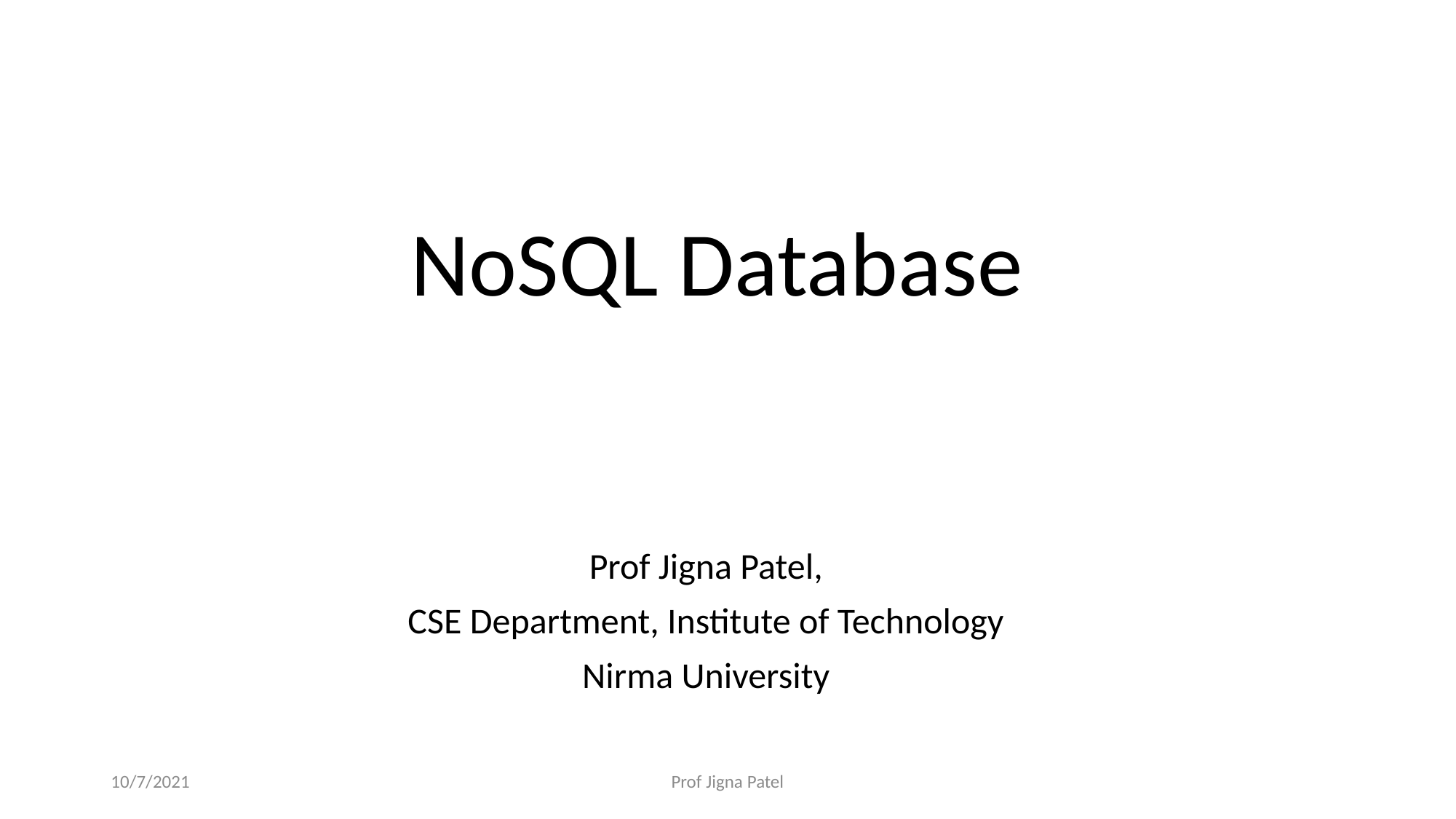

# NoSQL Database
Prof Jigna Patel,
CSE Department, Institute of Technology
Nirma University
10/7/2021
Prof Jigna Patel